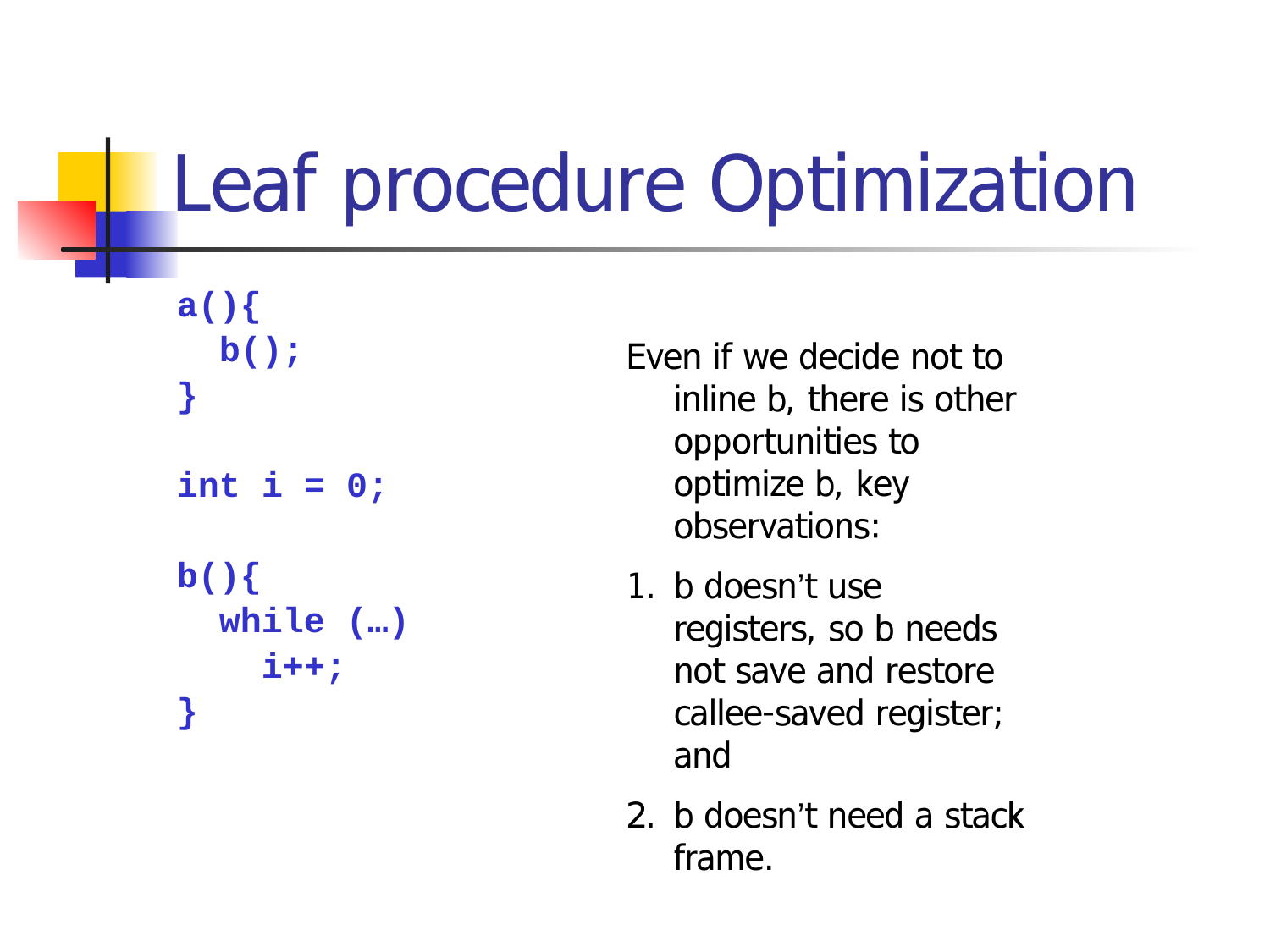

# Leaf procedure Optimization
a(){
  b();
}

int i = 0;

b(){
  while (…)
    i++;
}

Even if we decide not to inline b, there is other opportunities to optimize b, key observations:
b doesn’t use registers, so b needs not save and restore callee-saved register; and
b doesn’t need a stack frame.